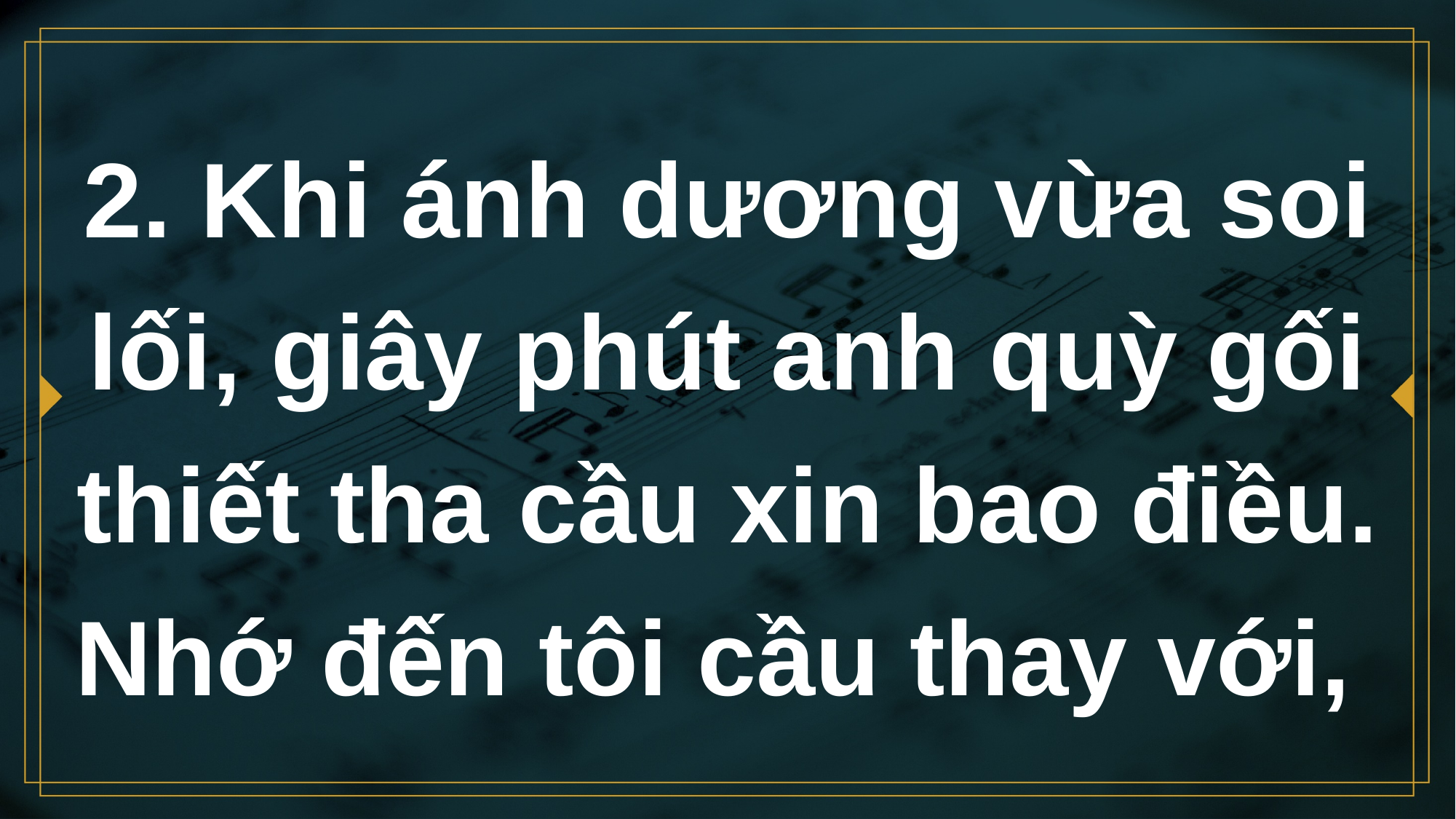

# 2. Khi ánh dương vừa soi lối, giây phút anh quỳ gối thiết tha cầu xin bao điều. Nhớ đến tôi cầu thay với,